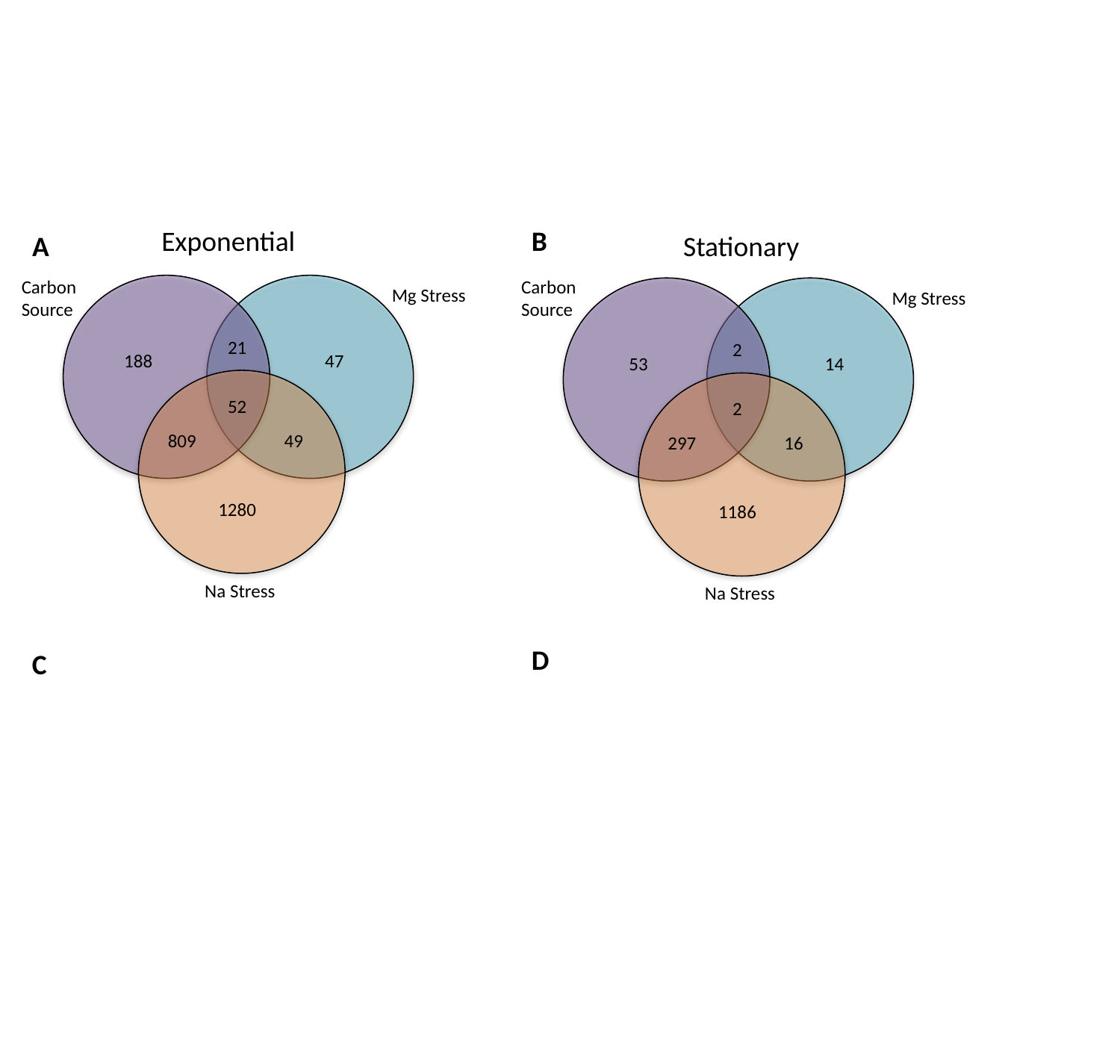

B
A
D
C
Exponential
Stationary
Carbon
Source

Mg Stress
21
188
47

52
809
49
1280
Na Stress
Carbon
Source

Mg Stress
2
53
14

2
297
16
1186
Na Stress